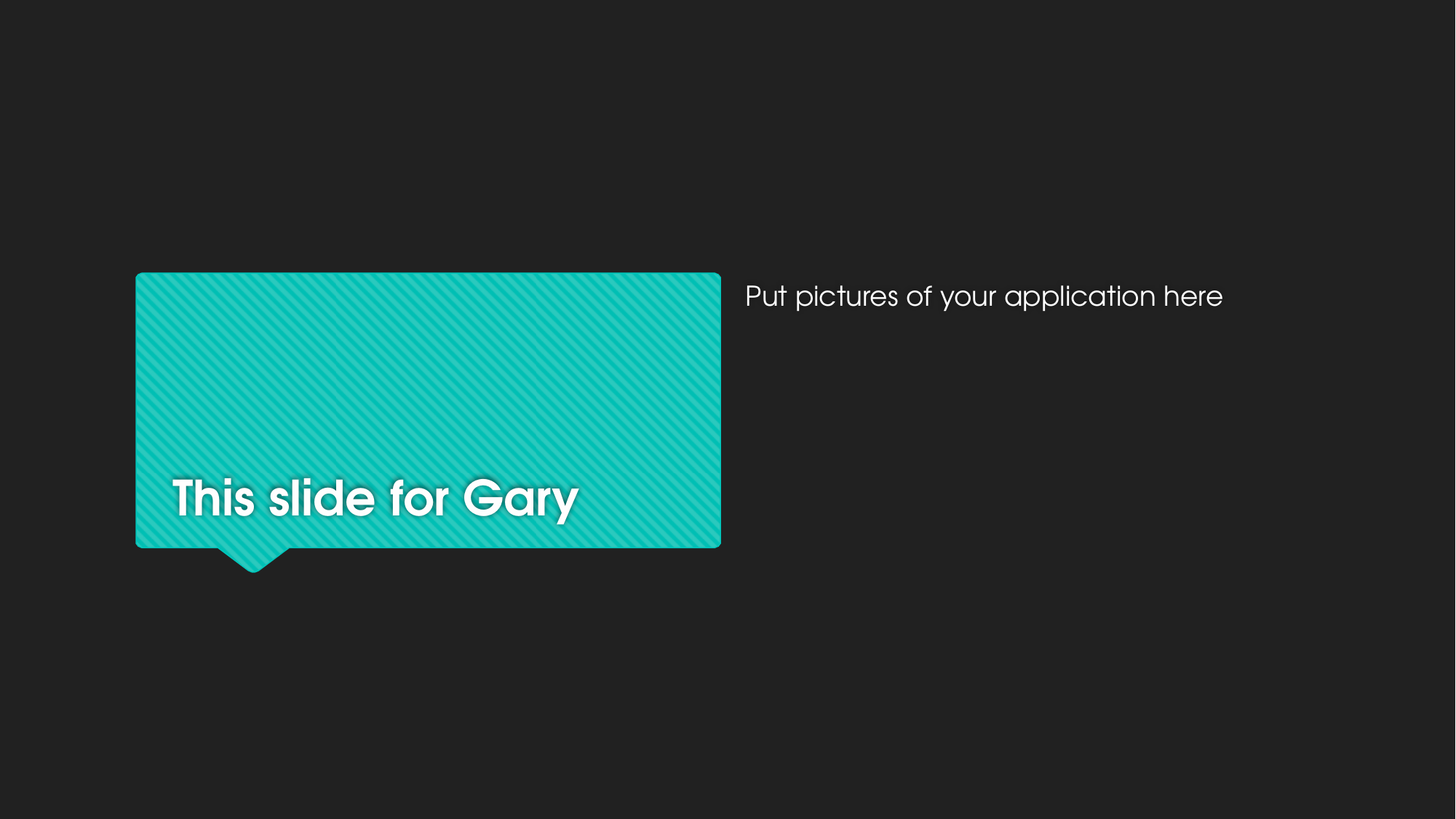

Put pictures of your application here
# This slide for Gary